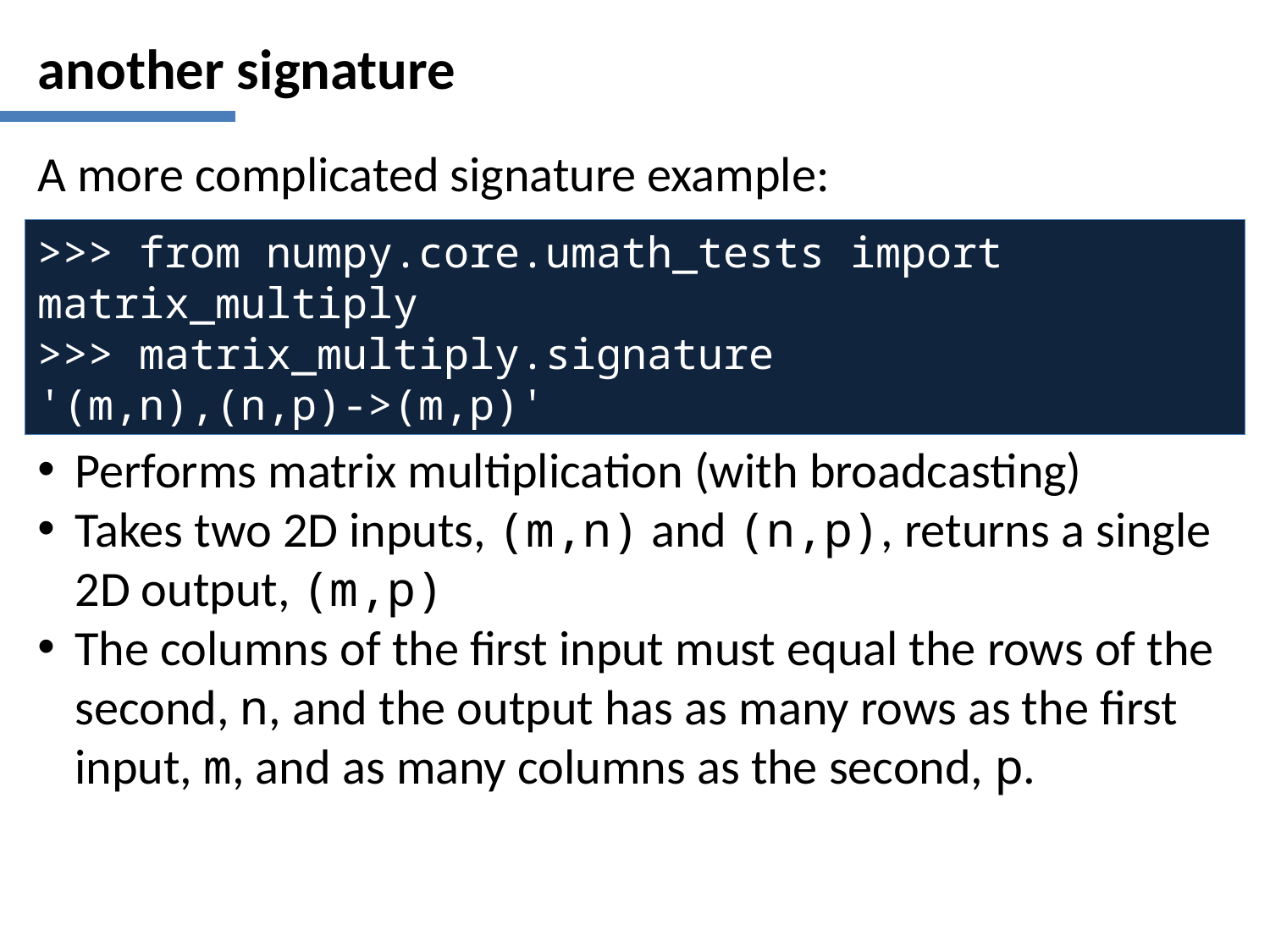

# another signature
A more complicated signature example:

Performs matrix multiplication (with broadcasting)
Takes two 2D inputs, (m,n) and (n,p), returns a single 2D output, (m,p)
The columns of the first input must equal the rows of the second, n, and the output has as many rows as the first input, m, and as many columns as the second, p.

>>> from numpy.core.umath_tests import matrix_multiply
>>> matrix_multiply.signature
'(m,n),(n,p)->(m,p)'